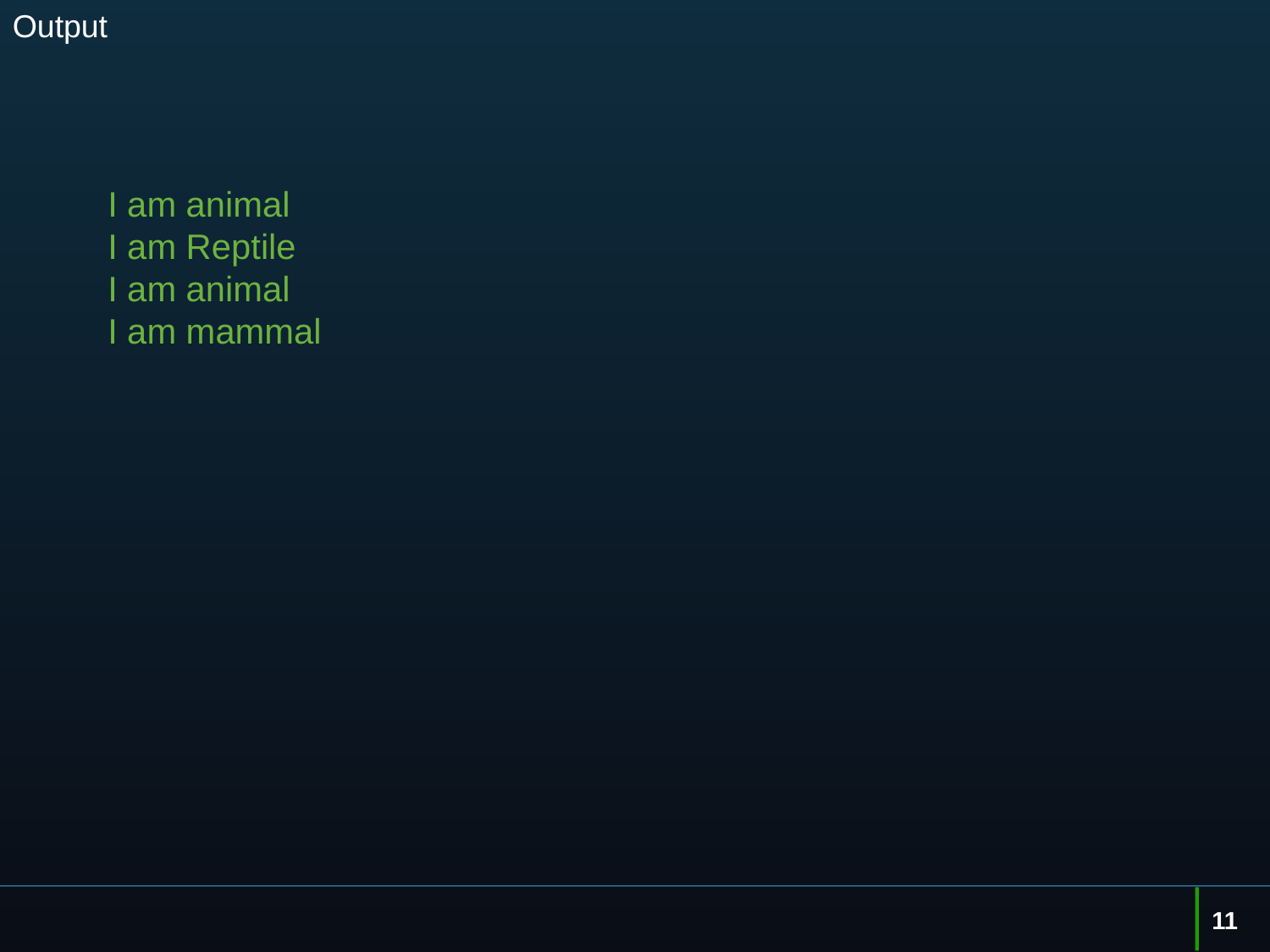

# Output
I am animal
I am Reptile
I am animal
I am mammal
11